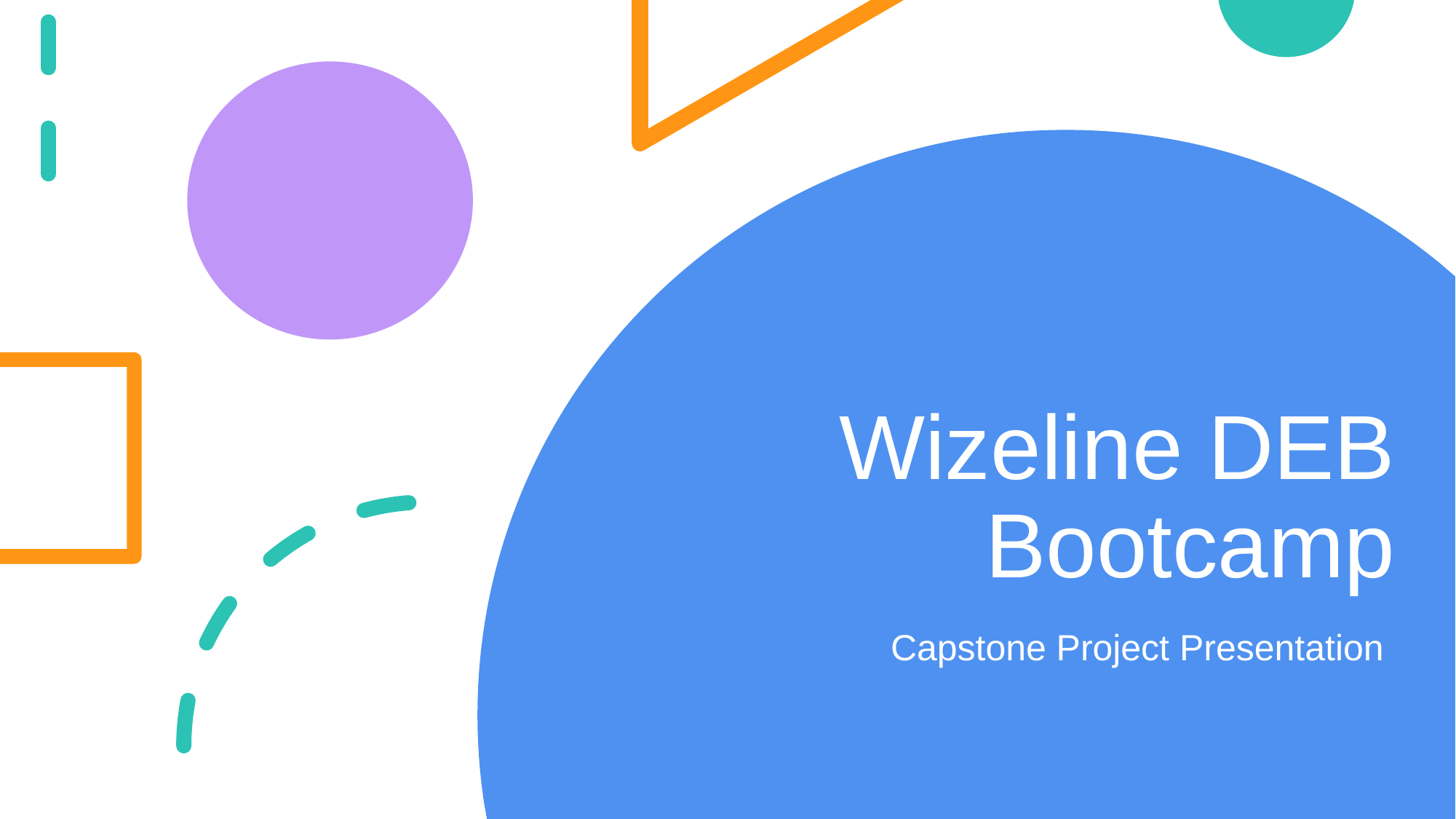

# Wizeline DEB Bootcamp
Capstone Project Presentation